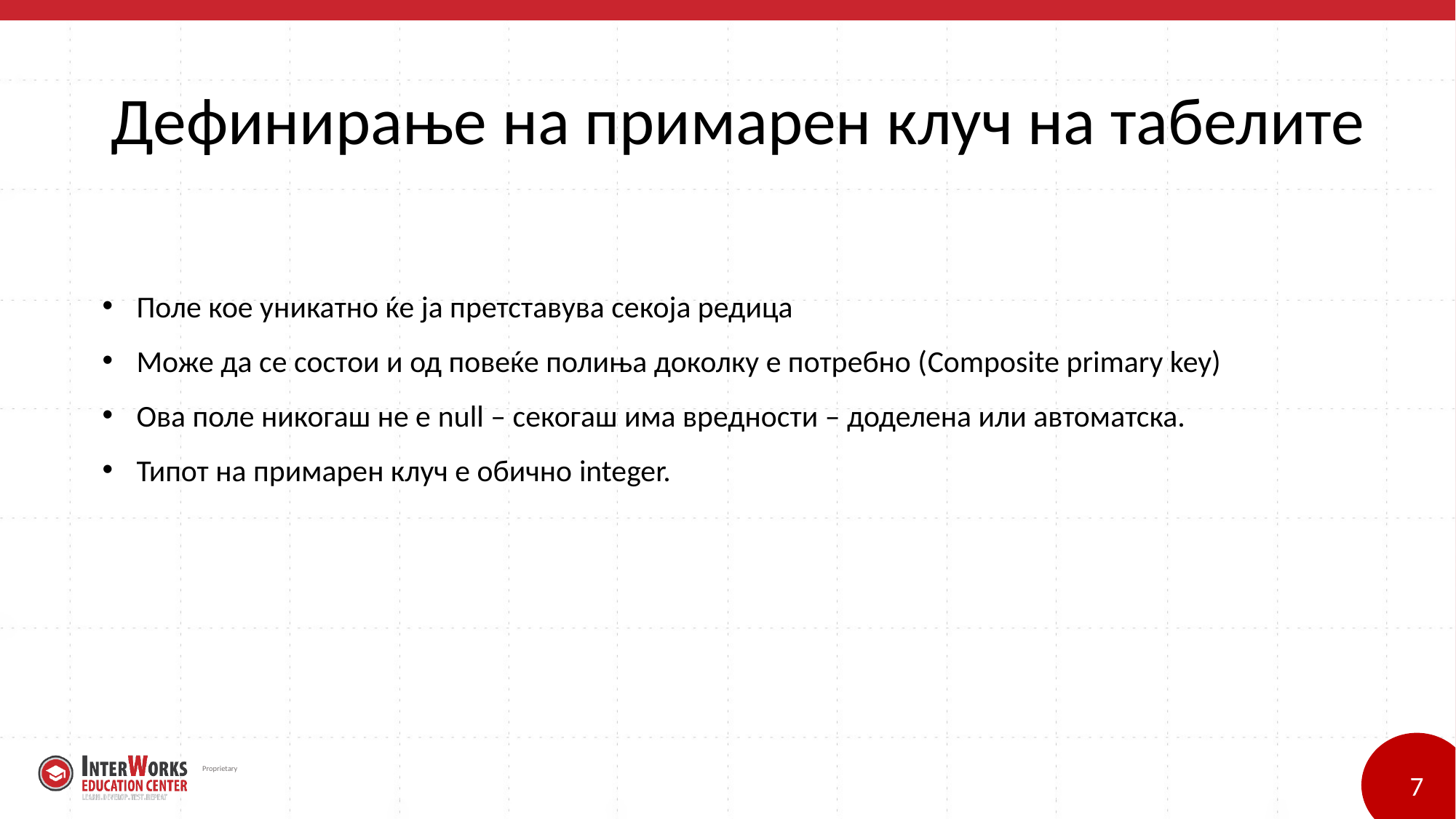

# Дефинирање на примарен клуч на табелите
Поле кое уникатно ќе ја претставува секоја редица
Може да се состои и од повеќе полиња доколку е потребно (Composite primary key)
Ова поле никогаш не е null – секогаш има вредности – доделена или автоматска.
Типот на примарен клуч е обично integer.